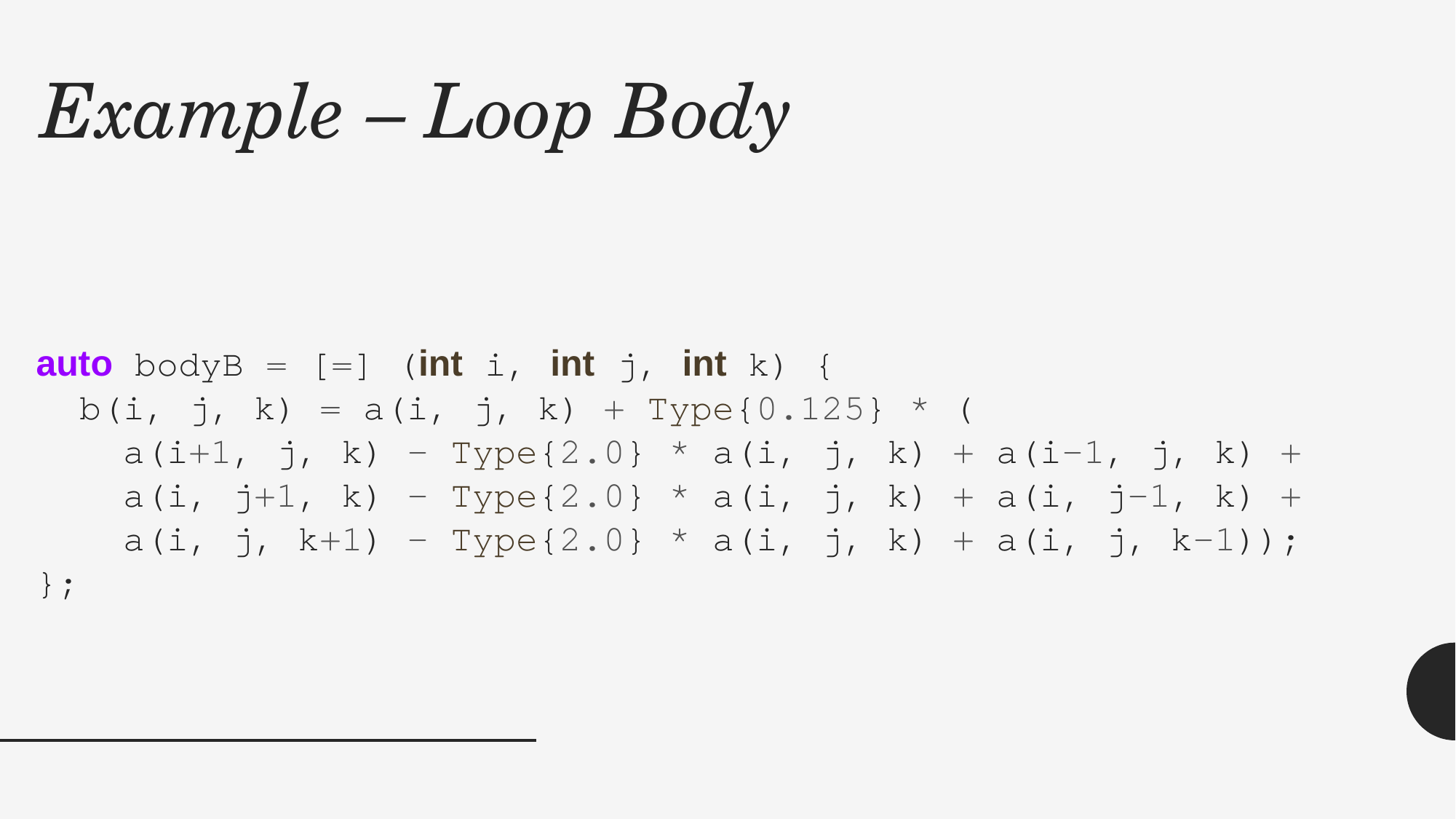

# Example – Loop Body
auto bodyB = [=] (int i, int j, int k) {
  b(i, j, k) = a(i, j, k) + Type{0.125} * (
    a(i+1, j, k) - Type{2.0} * a(i, j, k) + a(i-1, j, k) +
    a(i, j+1, k) - Type{2.0} * a(i, j, k) + a(i, j-1, k) +
    a(i, j, k+1) - Type{2.0} * a(i, j, k) + a(i, j, k-1));
};